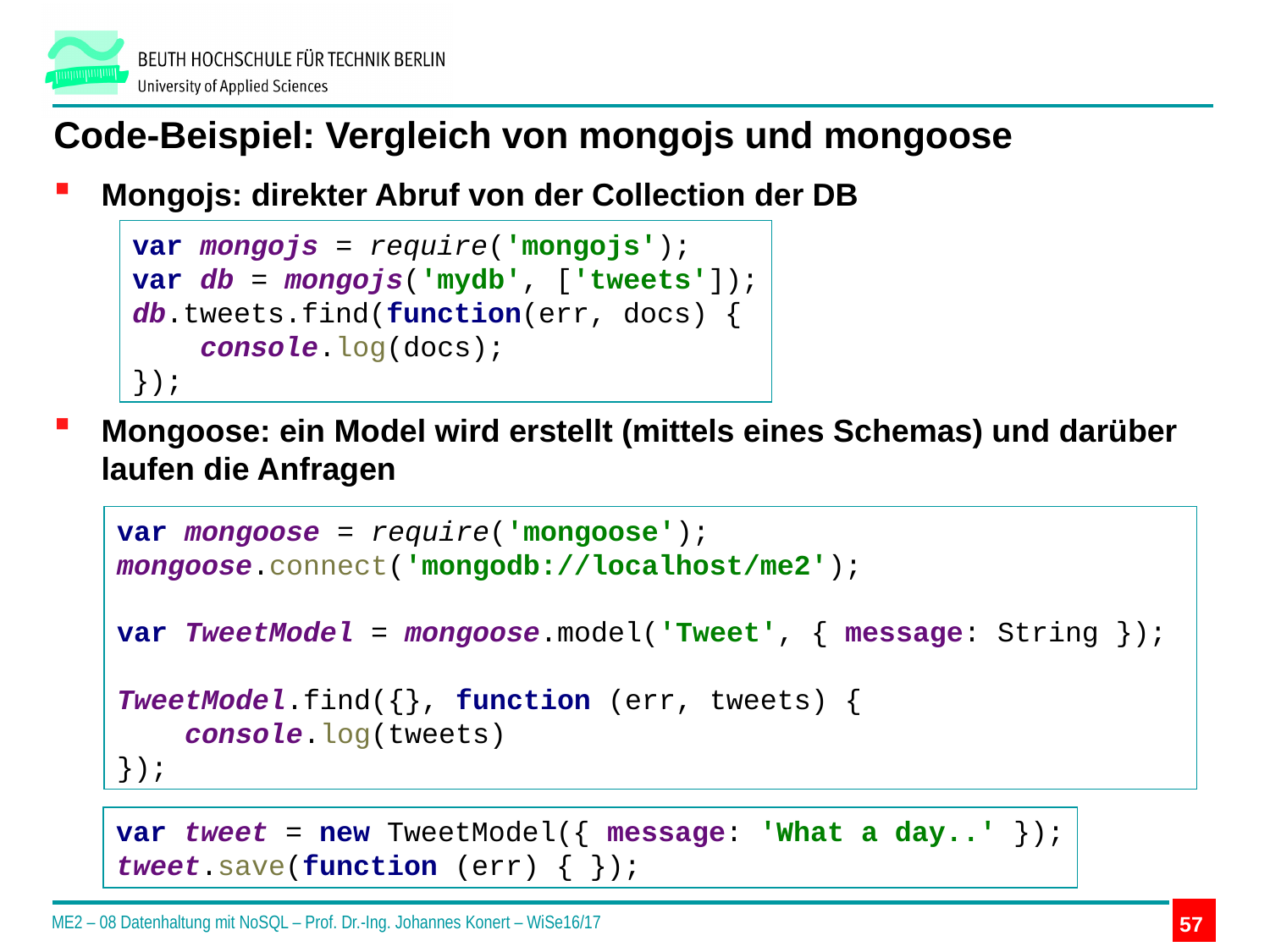

# Code-Beispiel: Vergleich von mongojs und mongoose
Mongojs: direkter Abruf von der Collection der DB

Mongoose: ein Model wird erstellt (mittels eines Schemas) und darüber laufen die Anfragen
var mongojs = require('mongojs');
var db = mongojs('mydb', ['tweets']);
db.tweets.find(function(err, docs) {
    console.log(docs);
});
var mongoose = require('mongoose');
mongoose.connect('mongodb://localhost/me2');
var TweetModel = mongoose.model('Tweet', { message: String });
TweetModel.find({}, function (err, tweets) {
    console.log(tweets)
});
var tweet = new TweetModel({ message: 'What a day..' });
tweet.save(function (err) { });
ME2 – 08 Datenhaltung mit NoSQL – Prof. Dr.-Ing. Johannes Konert – WiSe16/17

57